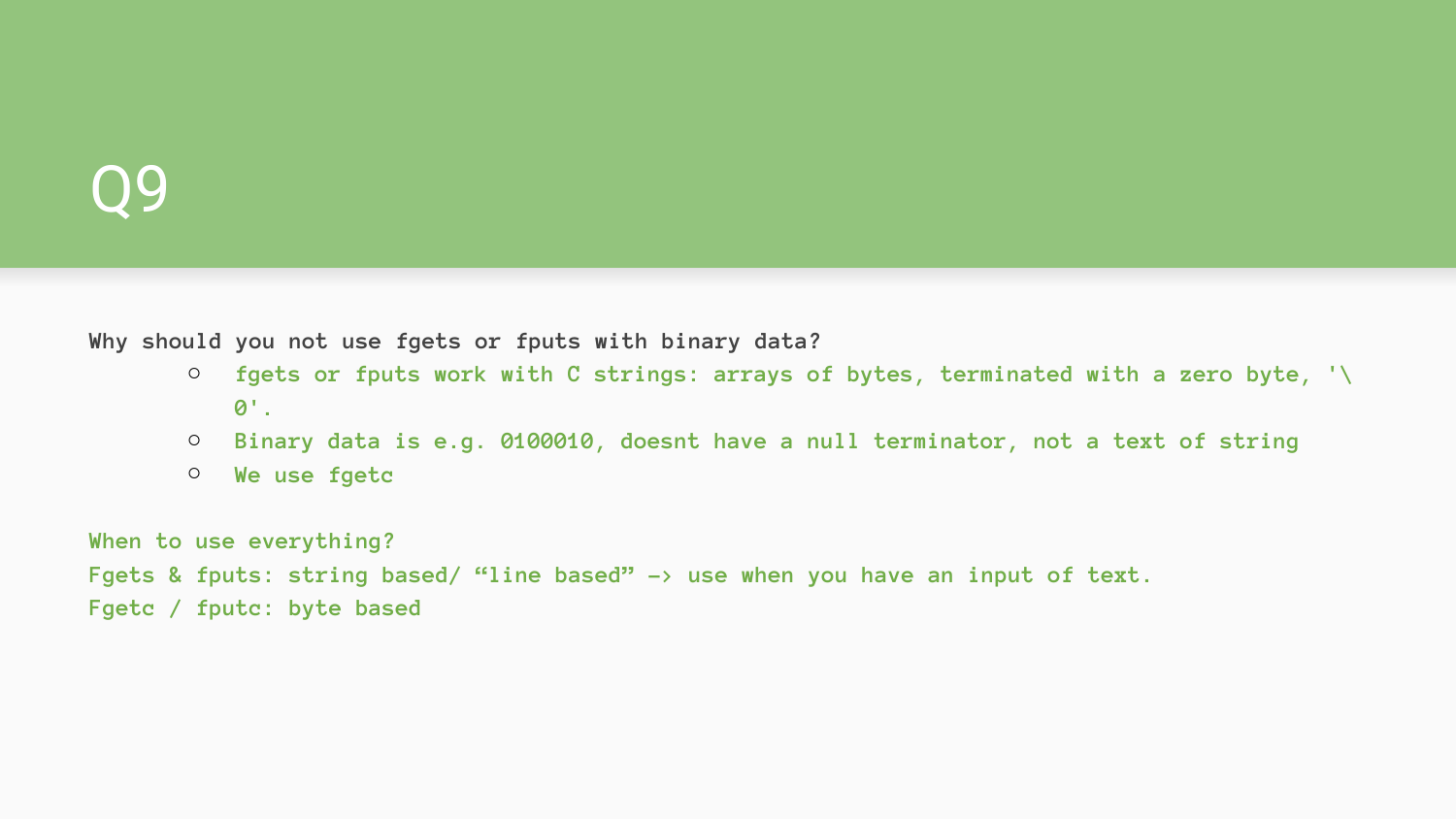

# Q9
Why should you not use fgets or fputs with binary data?
fgets or fputs work with C strings: arrays of bytes, terminated with a zero byte, '\0'.
Binary data is e.g. 0100010, doesnt have a null terminator, not a text of string
We use fgetc

When to use everything?
Fgets & fputs: string based/ “line based” -> use when you have an input of text.
Fgetc / fputc: byte based